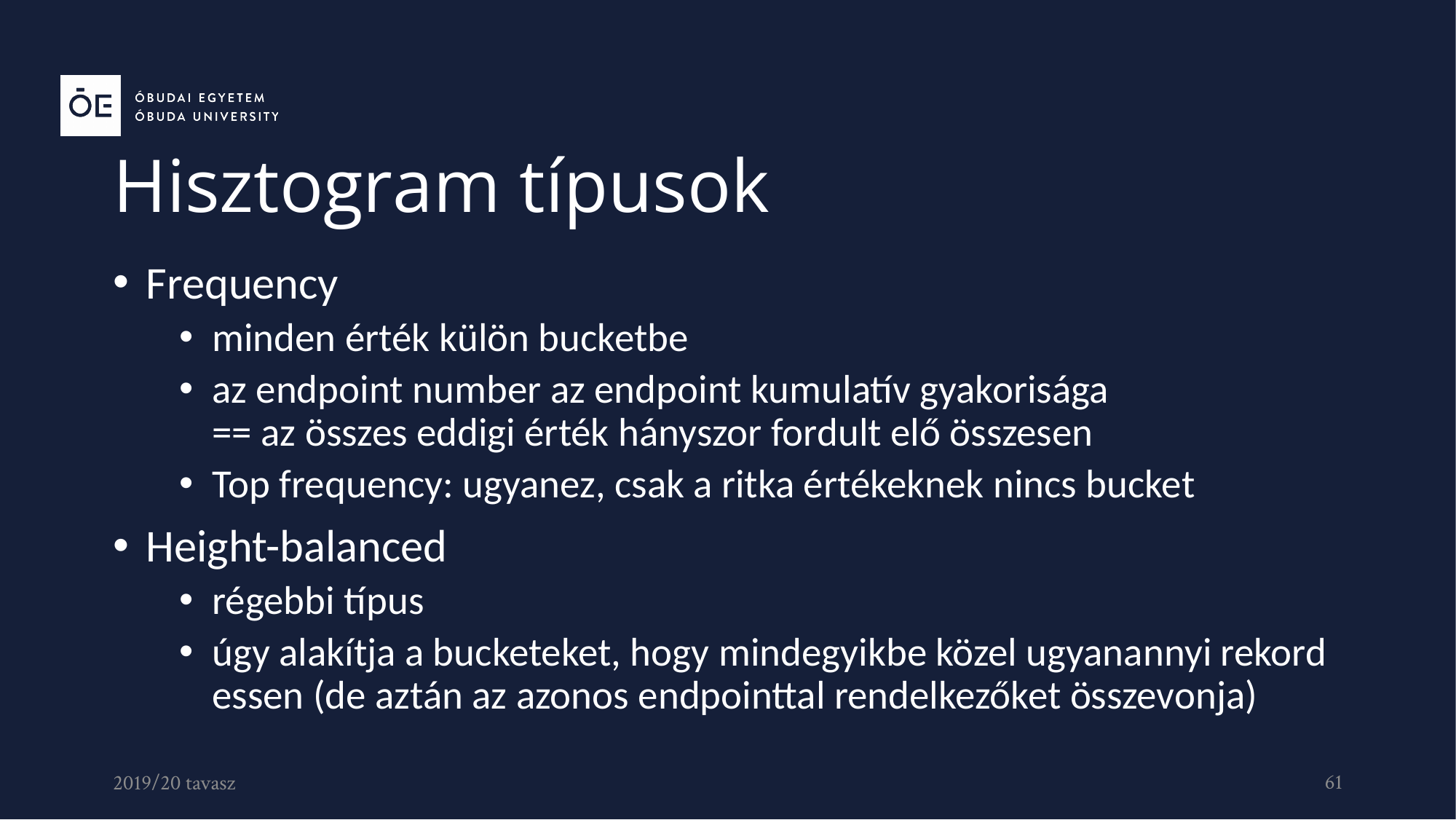

Hisztogram típusok
Frequency
minden érték külön bucketbe
az endpoint number az endpoint kumulatív gyakorisága
== az összes eddigi érték hányszor fordult elő összesen
Top frequency: ugyanez, csak a ritka értékeknek nincs bucket
Height-balanced
régebbi típus
úgy alakítja a bucketeket, hogy mindegyikbe közel ugyanannyi rekord essen (de aztán az azonos endpointtal rendelkezőket összevonja)
2019/20 tavasz
61